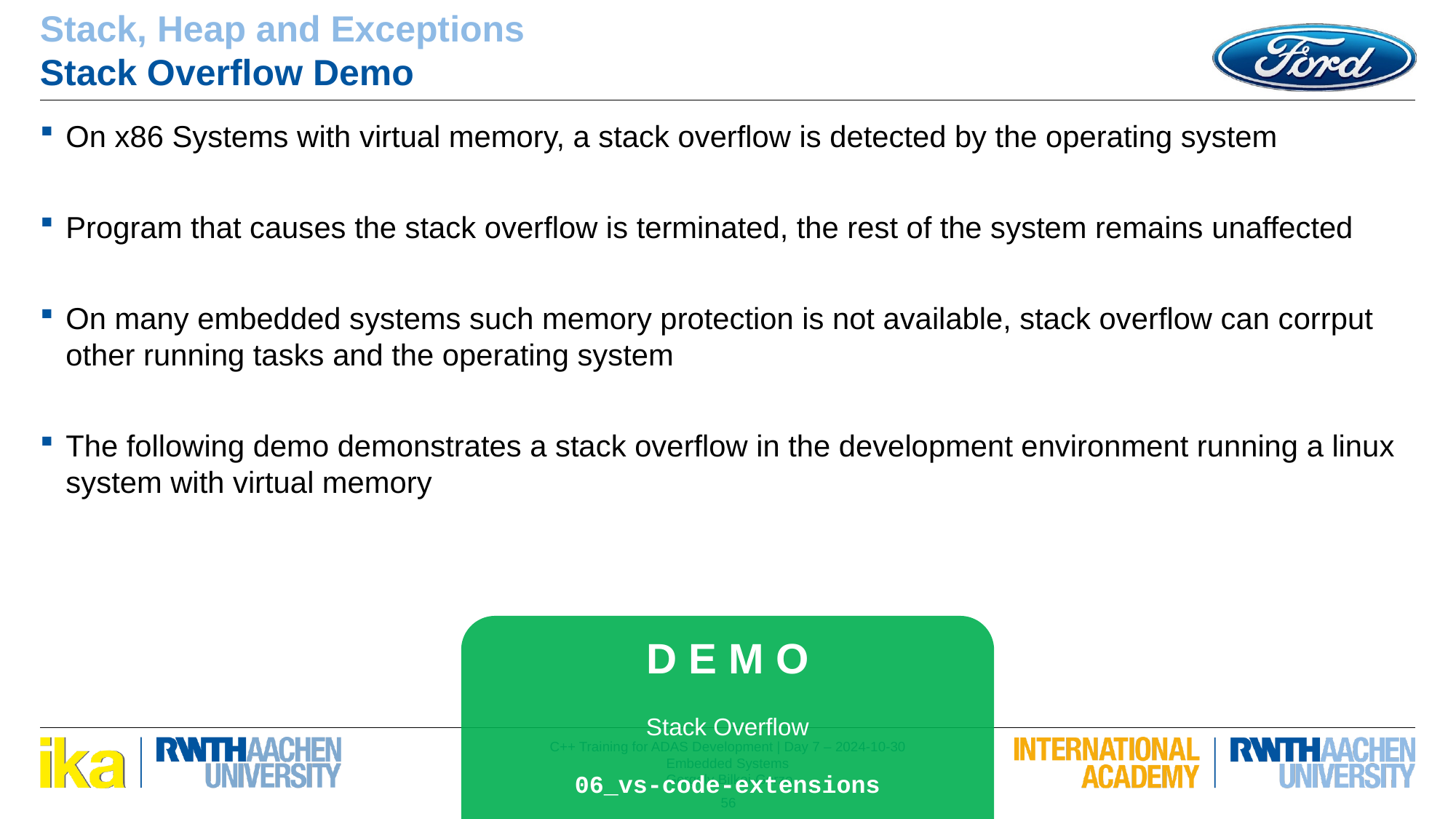

Stack, Heap and Exceptions
Stack Overflow Demo

On x86 Systems with virtual memory, a stack overflow is detected by the operating system

Program that causes the stack overflow is terminated, the rest of the system remains unaffected

On many embedded systems such memory protection is not available, stack overflow can corrput other running tasks and the operating system

The following demo demonstrates a stack overflow in the development environment running a linux system with virtual memory
D E M O

Stack Overflow

06_vs-code-extensions
56